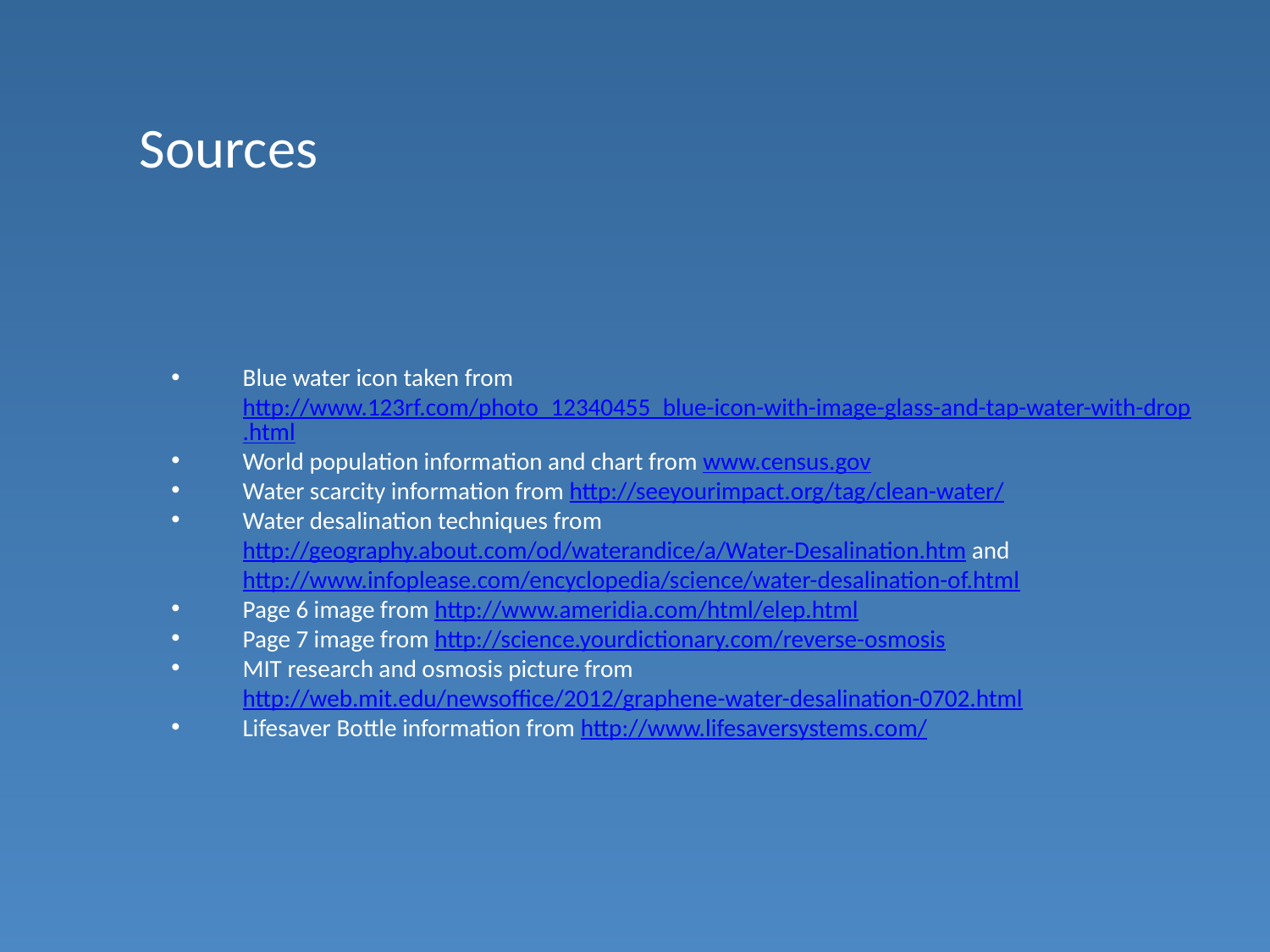

Sources

Blue water icon taken from http://www.123rf.com/photo_12340455_blue-icon-with-image-glass-and-tap-water-with-drop.html
World population information and chart from www.census.gov
Water scarcity information from http://seeyourimpact.org/tag/clean-water/
Water desalination techniques from http://geography.about.com/od/waterandice/a/Water-Desalination.htm and http://www.infoplease.com/encyclopedia/science/water-desalination-of.html
Page 6 image from http://www.ameridia.com/html/elep.html
Page 7 image from http://science.yourdictionary.com/reverse-osmosis
MIT research and osmosis picture from http://web.mit.edu/newsoffice/2012/graphene-water-desalination-0702.html
Lifesaver Bottle information from http://www.lifesaversystems.com/